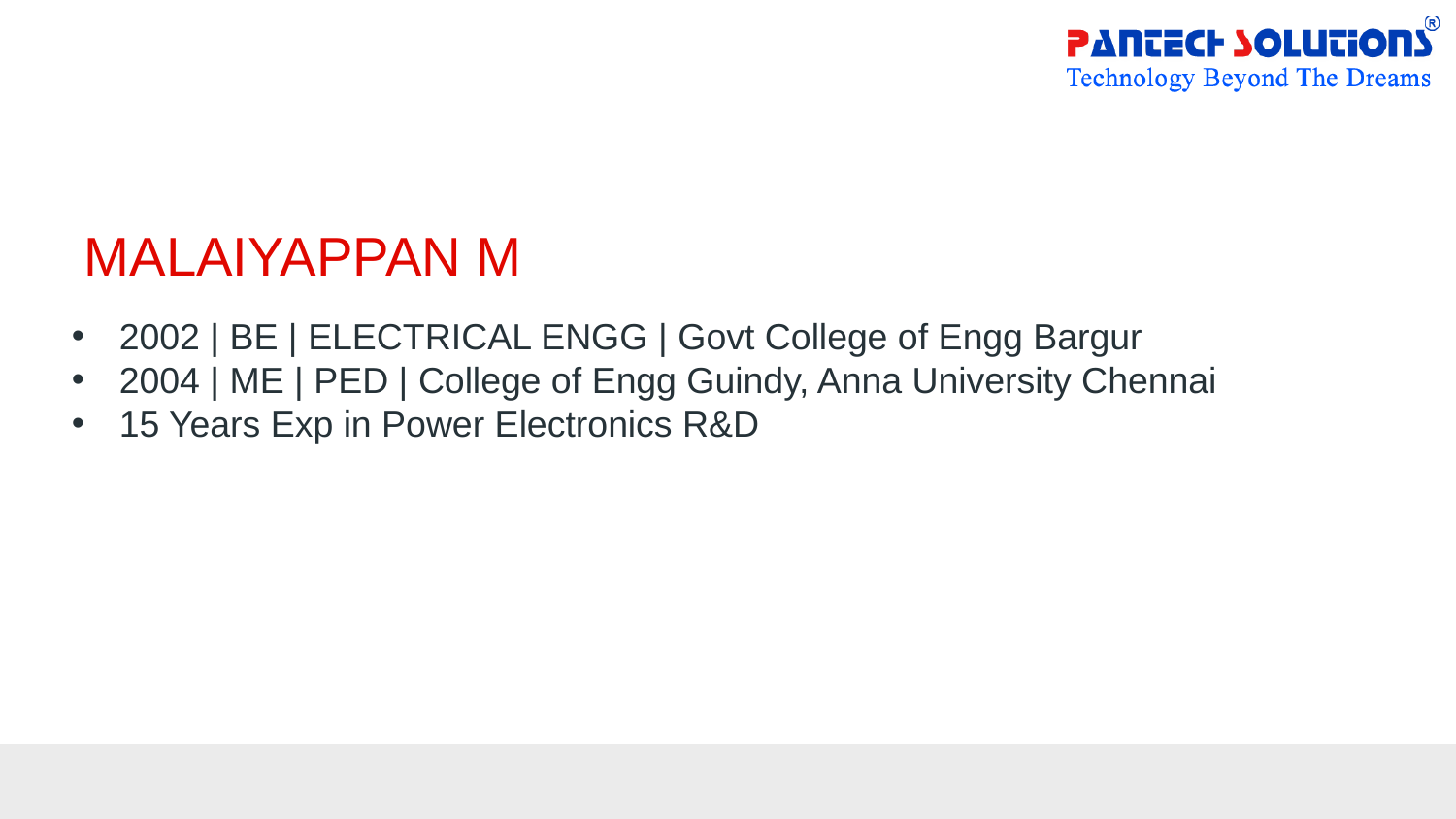

# MALAIYAPPAN M
2002 | BE | ELECTRICAL ENGG | Govt College of Engg Bargur
2004 | ME | PED | College of Engg Guindy, Anna University Chennai
15 Years Exp in Power Electronics R&D